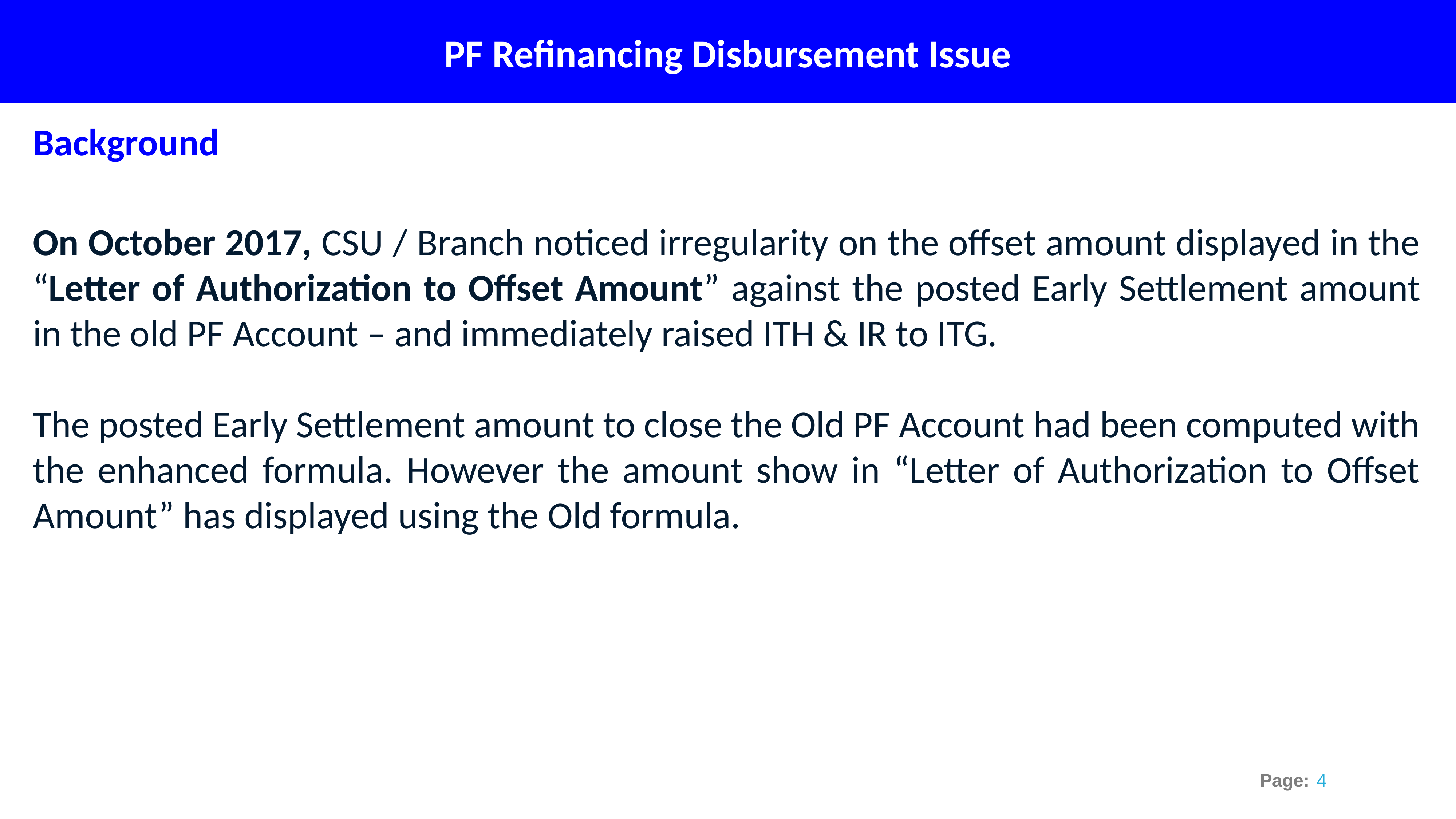

PF Refinancing Disbursement Issue

Background
On October 2017, CSU / Branch noticed irregularity on the offset amount displayed in the “Letter of Authorization to Offset Amount” against the posted Early Settlement amount in the old PF Account – and immediately raised ITH & IR to ITG.

The posted Early Settlement amount to close the Old PF Account had been computed with the enhanced formula. However the amount show in “Letter of Authorization to Offset Amount” has displayed using the Old formula.